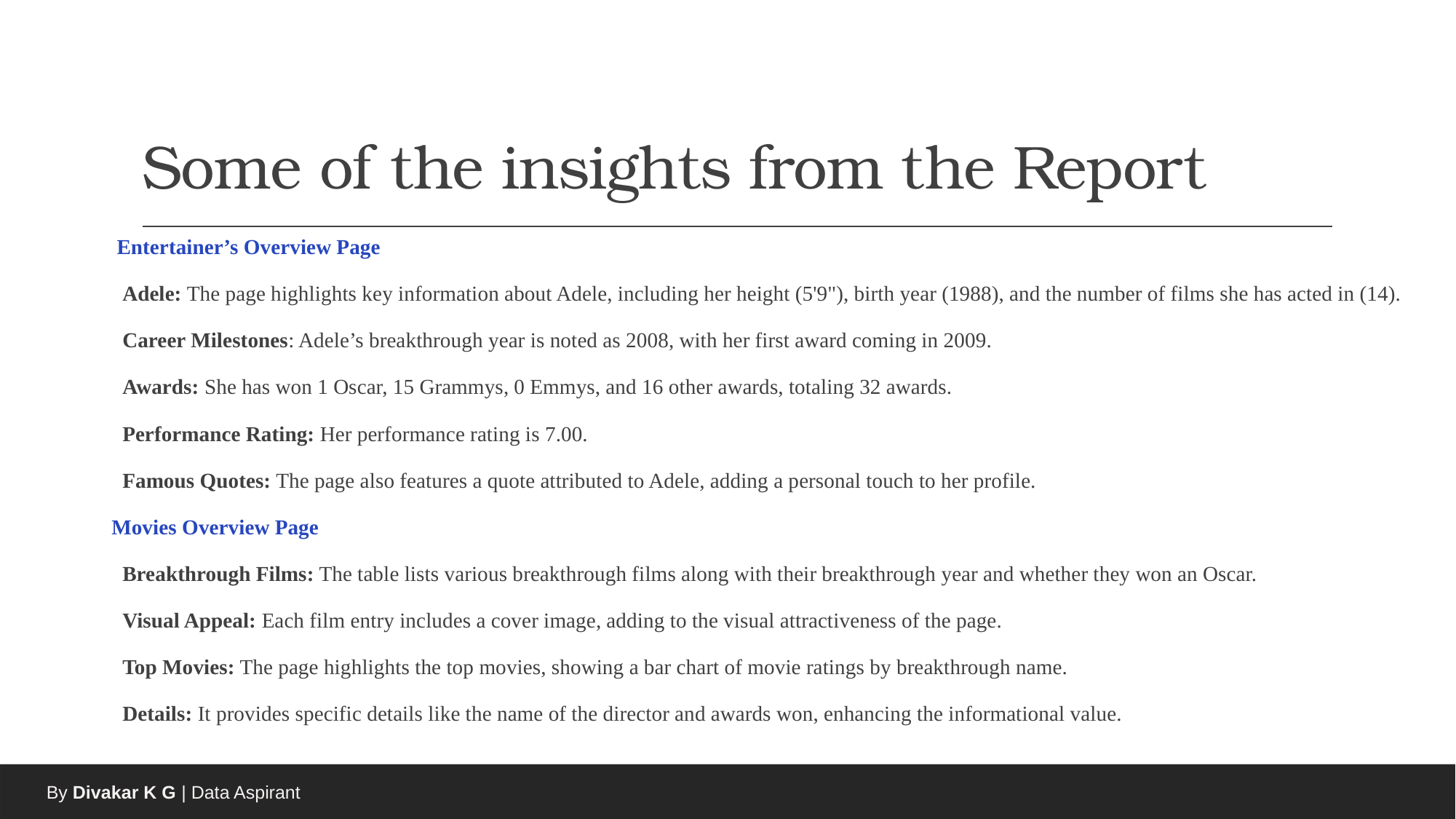

# Some of the insights from the Report
 Entertainer’s Overview Page
Adele: The page highlights key information about Adele, including her height (5'9"), birth year (1988), and the number of films she has acted in (14).
Career Milestones: Adele’s breakthrough year is noted as 2008, with her first award coming in 2009.
Awards: She has won 1 Oscar, 15 Grammys, 0 Emmys, and 16 other awards, totaling 32 awards.
Performance Rating: Her performance rating is 7.00.
Famous Quotes: The page also features a quote attributed to Adele, adding a personal touch to her profile.
Movies Overview Page
Breakthrough Films: The table lists various breakthrough films along with their breakthrough year and whether they won an Oscar.
Visual Appeal: Each film entry includes a cover image, adding to the visual attractiveness of the page.
Top Movies: The page highlights the top movies, showing a bar chart of movie ratings by breakthrough name.
Details: It provides specific details like the name of the director and awards won, enhancing the informational value.

       By Divakar K G | Data Aspirant

11